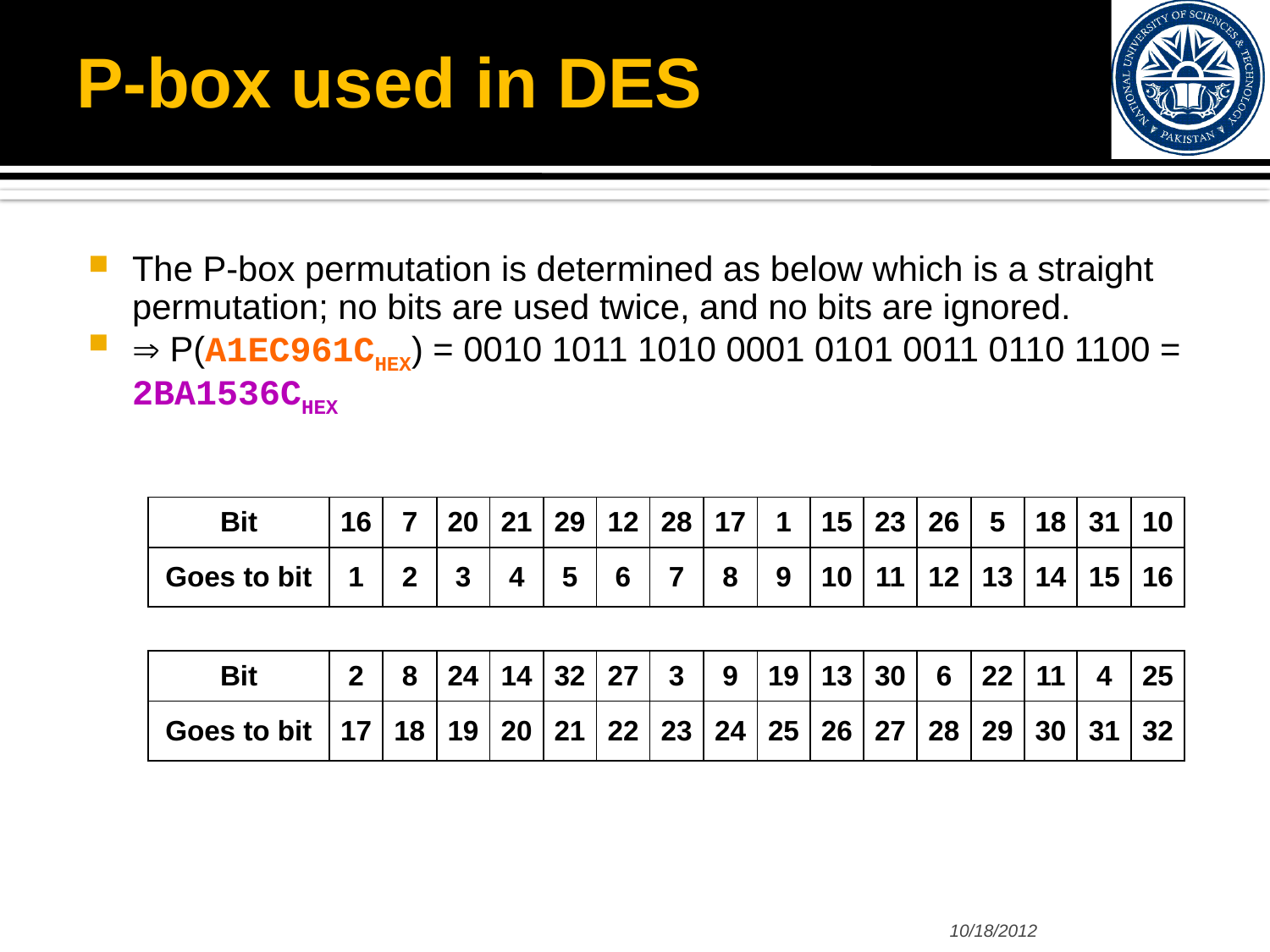

P-box used in DES
The P-box permutation is determined as below which is a straight permutation; no bits are used twice, and no bits are ignored.
⇒ P(A1EC961CHEX) = 0010 1011 1010 0001 0101 0011 0110 1100 = 2BA1536CHEX
| Bit | 16 | 7 | 20 | 21 | 29 | 12 | 28 | 17 | 1 | 15 | 23 | 26 | 5 | 18 | 31 | 10 |
| --- | --- | --- | --- | --- | --- | --- | --- | --- | --- | --- | --- | --- | --- | --- | --- | --- |
| Goes to bit | 1 | 2 | 3 | 4 | 5 | 6 | 7 | 8 | 9 | 10 | 11 | 12 | 13 | 14 | 15 | 16 |
|  |  |  |  |  |  |  |  |  |  |  |  |  |  |  |  |  |
| Bit | 2 | 8 | 24 | 14 | 32 | 27 | 3 | 9 | 19 | 13 | 30 | 6 | 22 | 11 | 4 | 25 |
| Goes to bit | 17 | 18 | 19 | 20 | 21 | 22 | 23 | 24 | 25 | 26 | 27 | 28 | 29 | 30 | 31 | 32 |
10/18/2012